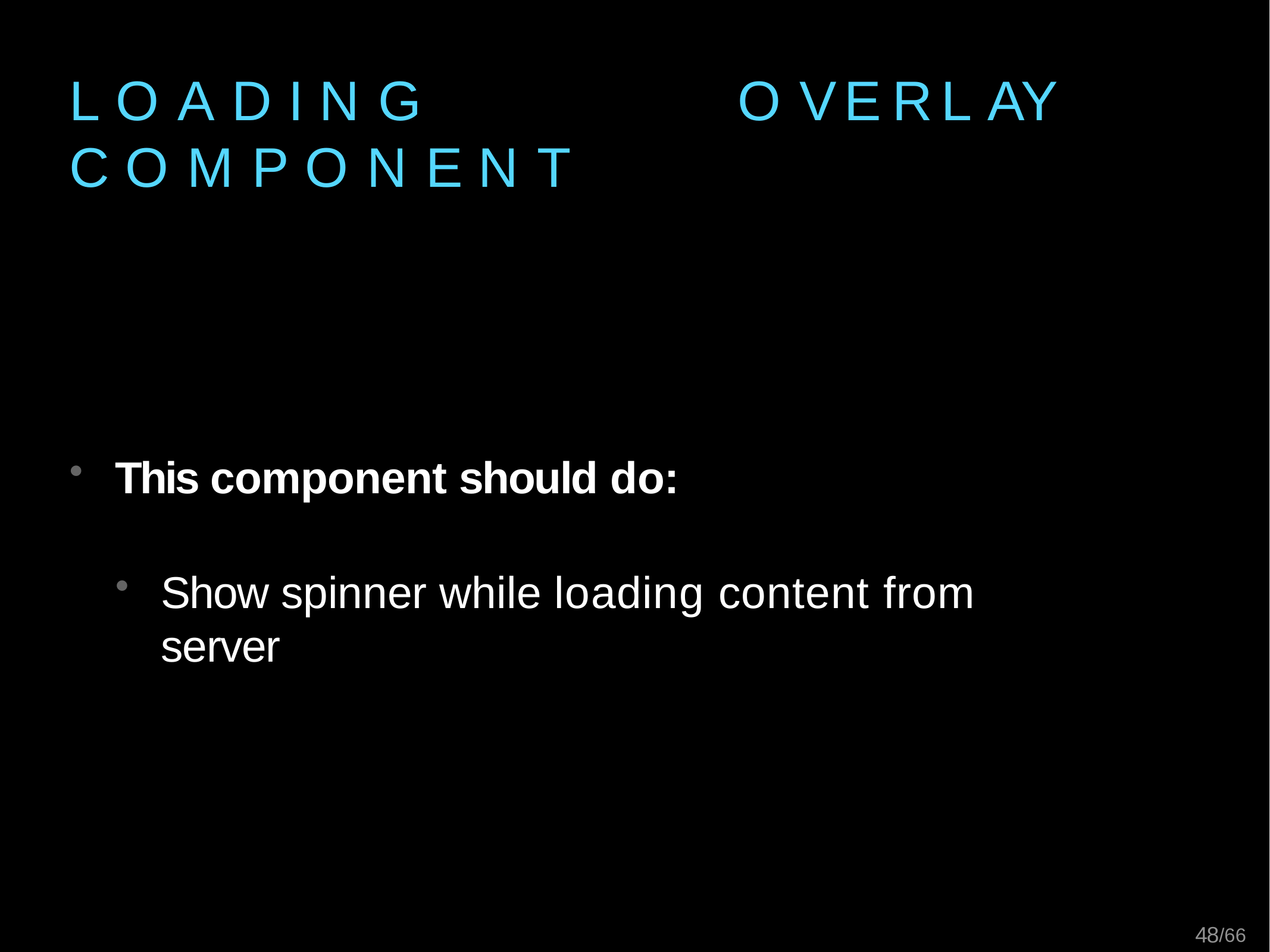

# L O A D I N G	O V E R L AY	C O M P O N E N T
This component should do:

Show spinner while loading content from server
48/66